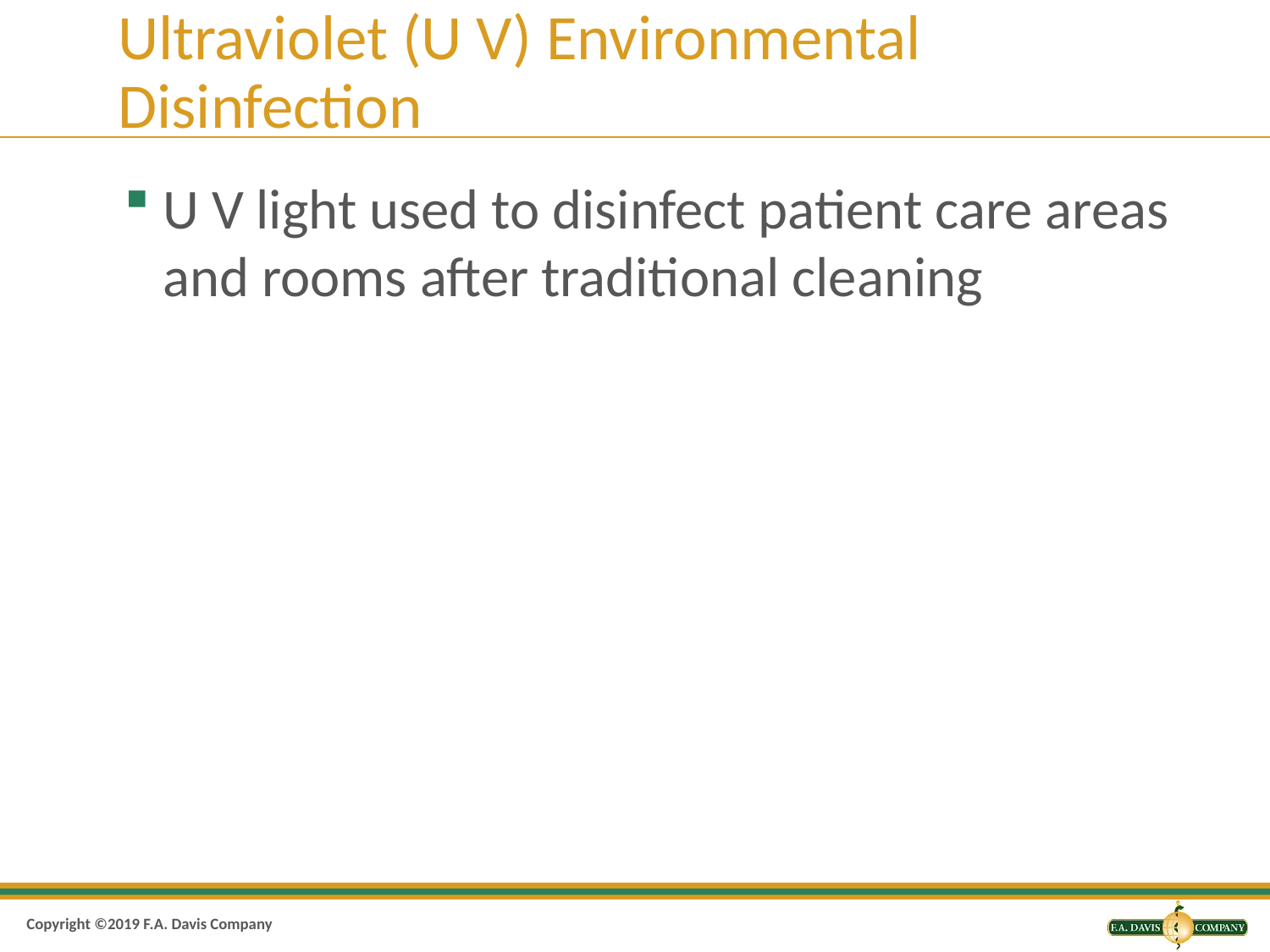

# Ultraviolet (U V) Environmental Disinfection
U V light used to disinfect patient care areas and rooms after traditional cleaning